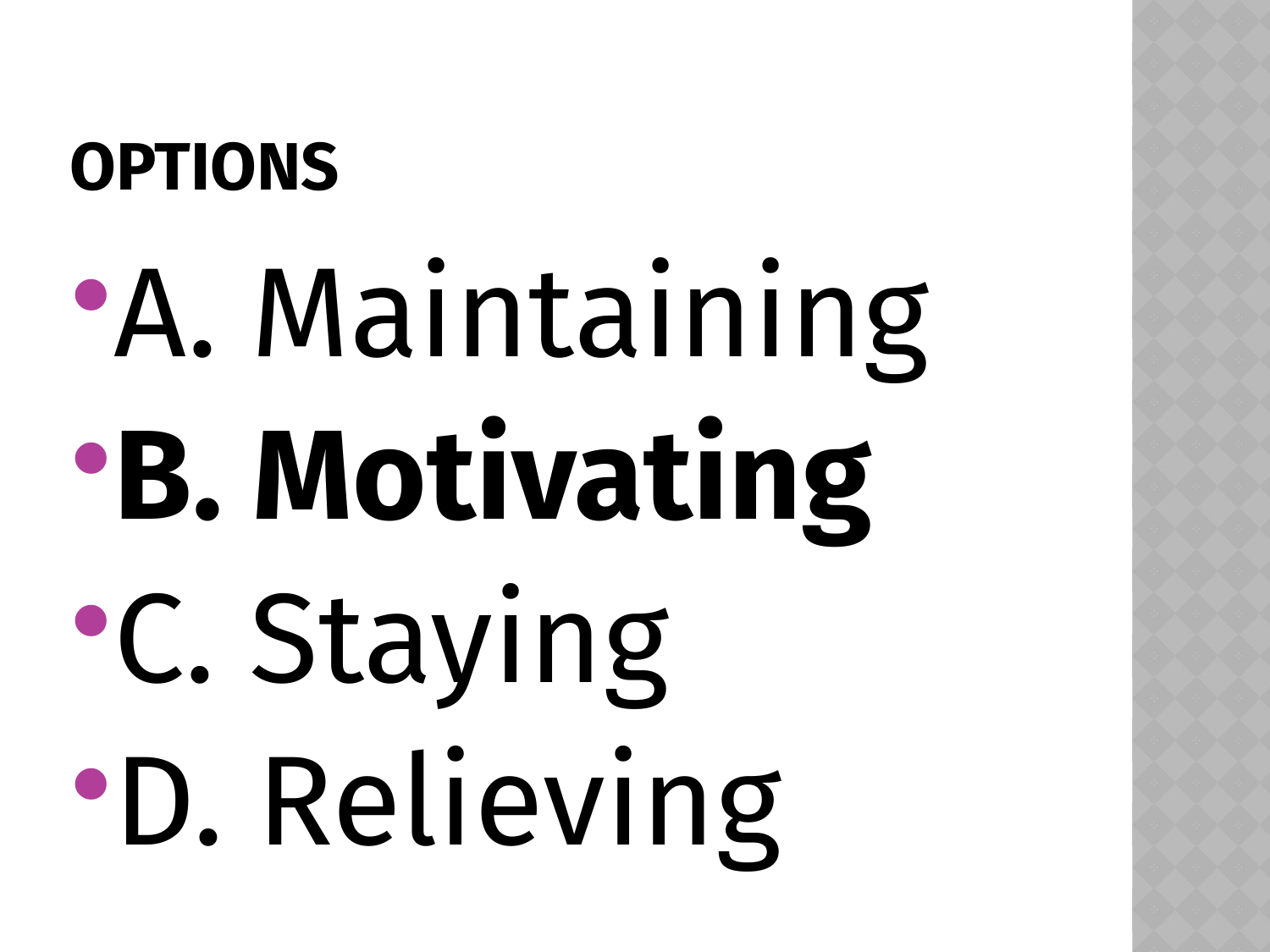

# options
A. Maintaining
B. Motivating
C. Staying
D. Relieving